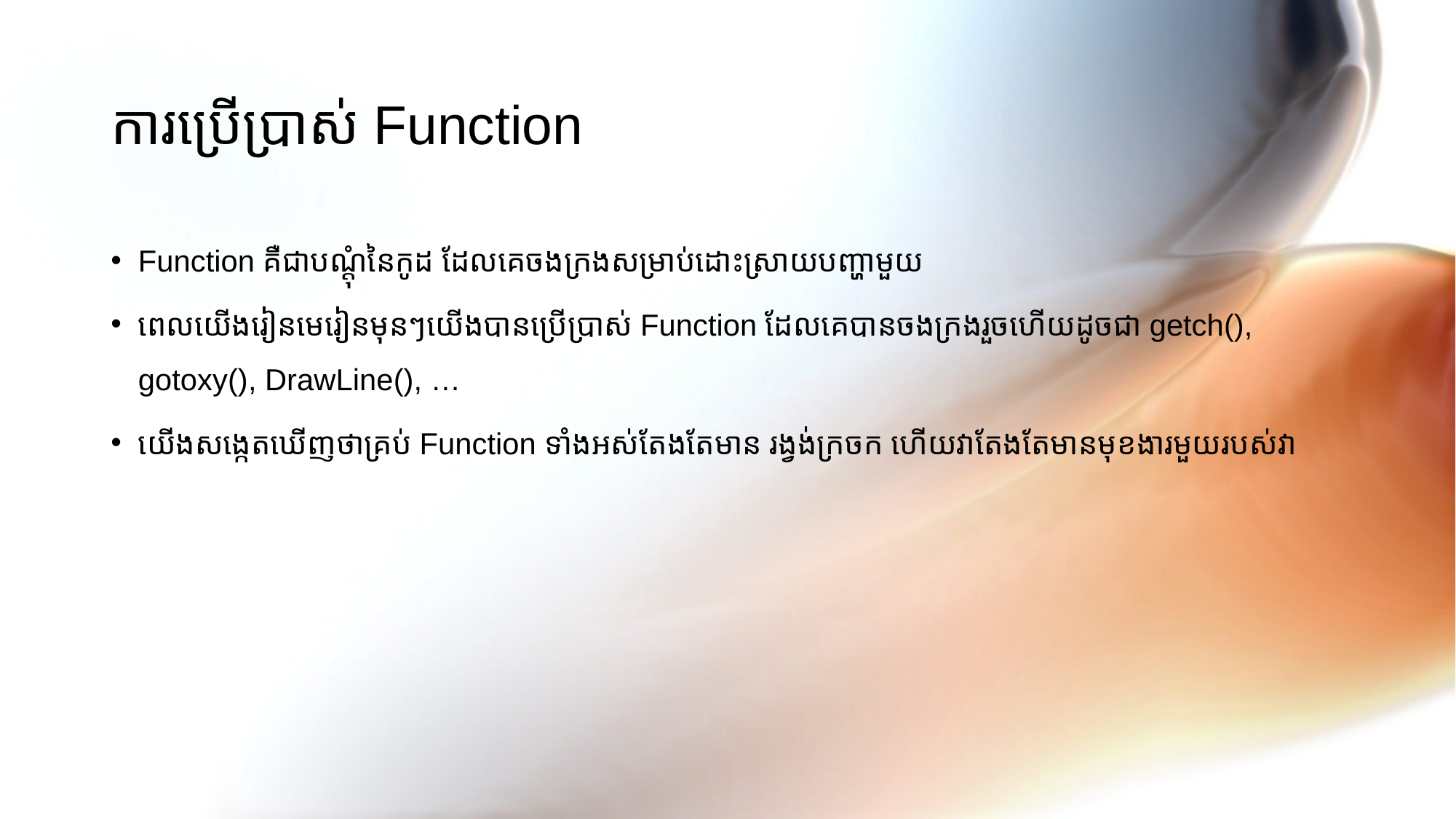

# ការប្រើប្រាស់ Function
Function គឺជាបណ្ដុំនៃកូដ ដែលគេចងក្រងសម្រាប់ដោះស្រាយបញ្ហាមួយ
ពេលយើងរៀនមេរៀនមុនៗយើងបានប្រើប្រាស់ Function ដែលគេបានចងក្រងរួចហើយដូចជា getch(), gotoxy(), DrawLine(), …
យើងសង្កេតឃើញថាគ្រប់ Function ទាំងអស់តែងតែមាន រង្វង់ក្រចក ហើយវាតែងតែមានមុខងារមួយរបស់វា